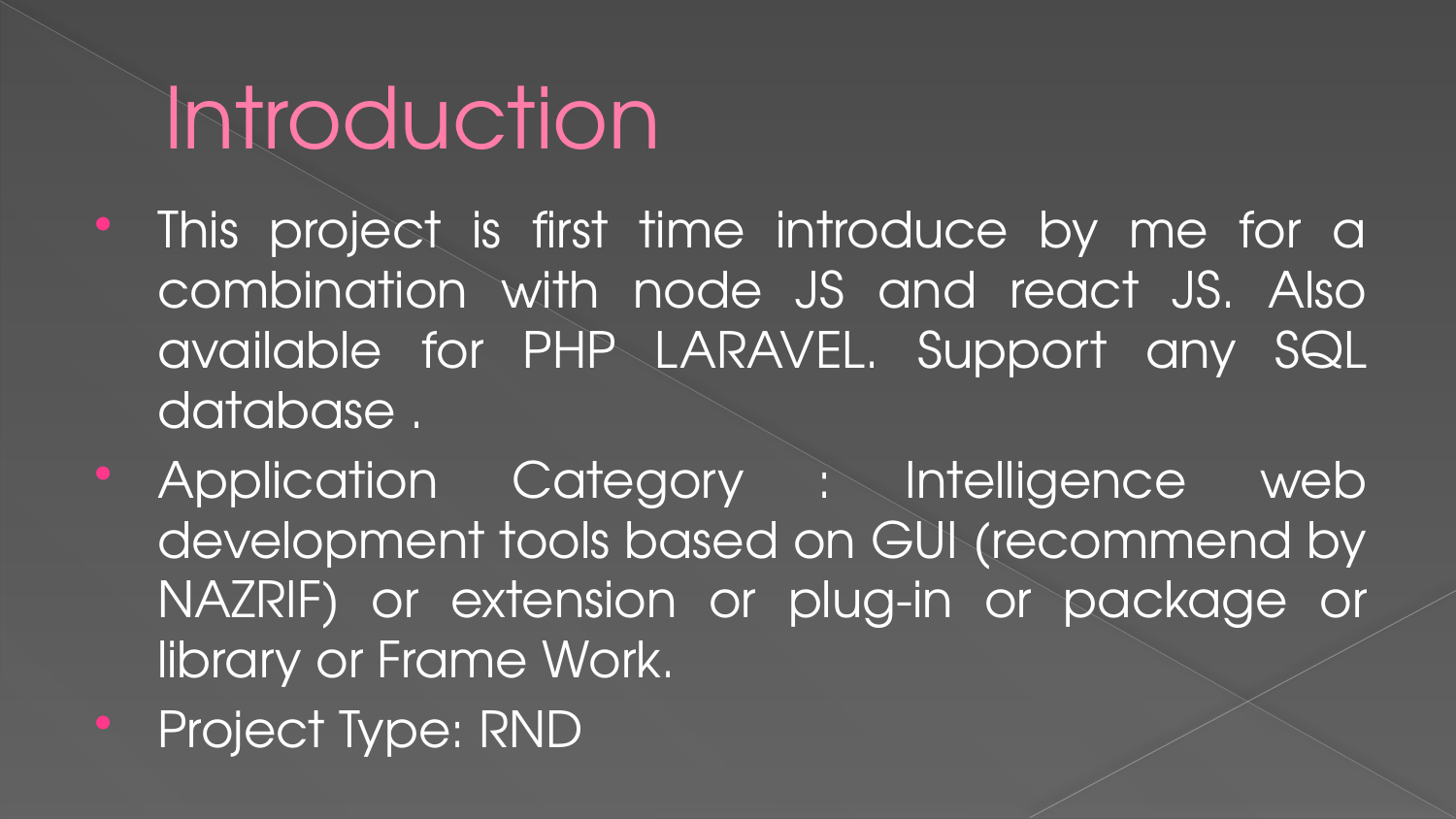

# Introduction
This project is first time introduce by me for a combination with node JS and react JS. Also available for PHP LARAVEL. Support any SQL database .
Application Category : Intelligence web development tools based on GUI (recommend by NAZRIF) or extension or plug-in or package or library or Frame Work.
Project Type: RND